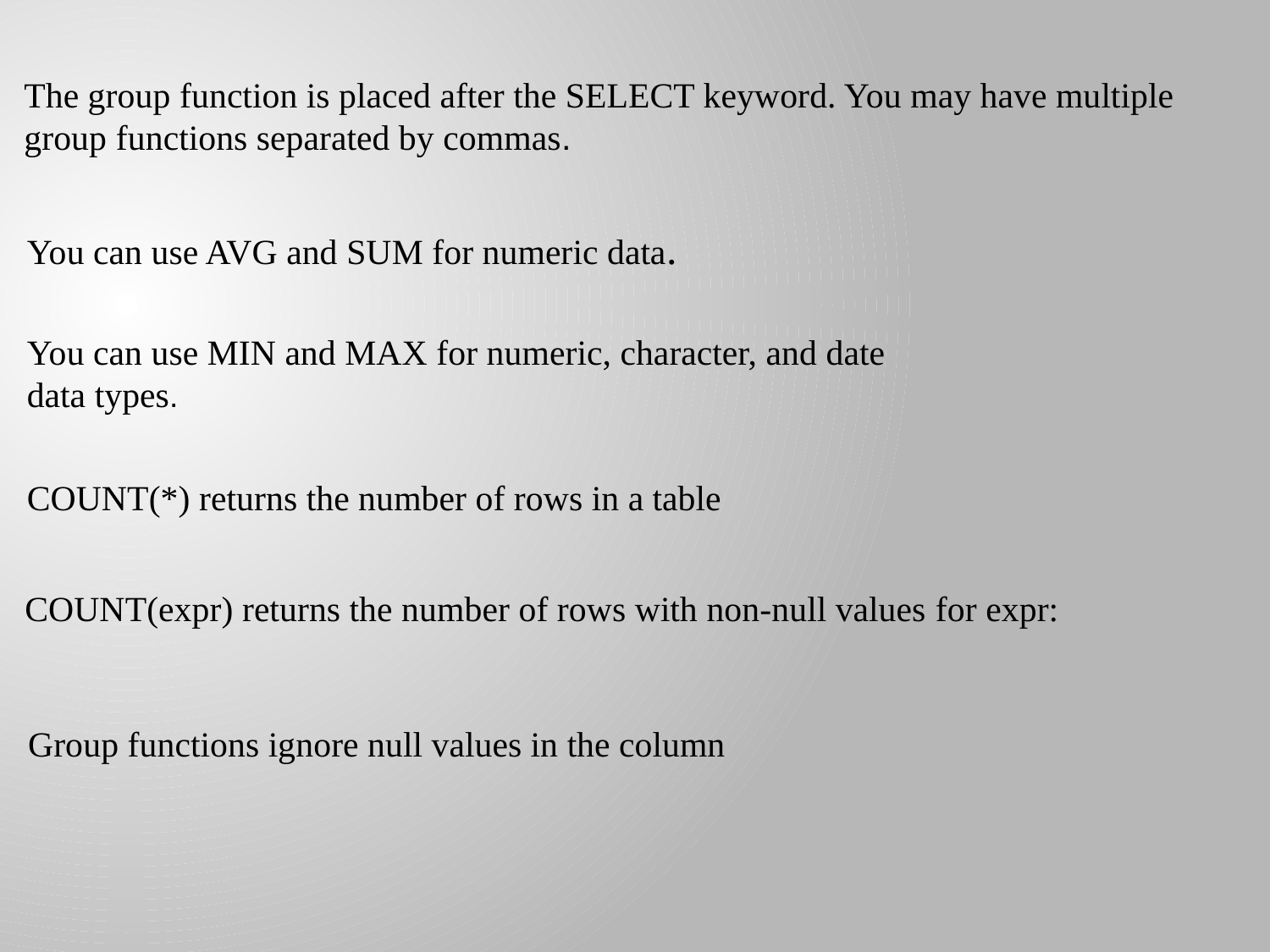

The group function is placed after the SELECT keyword. You may have multiple group functions separated by commas.
You can use AVG and SUM for numeric data.
You can use MIN and MAX for numeric, character, and date
data types.
COUNT(*) returns the number of rows in a table
COUNT(expr) returns the number of rows with non-null values for expr:
Group functions ignore null values in the column